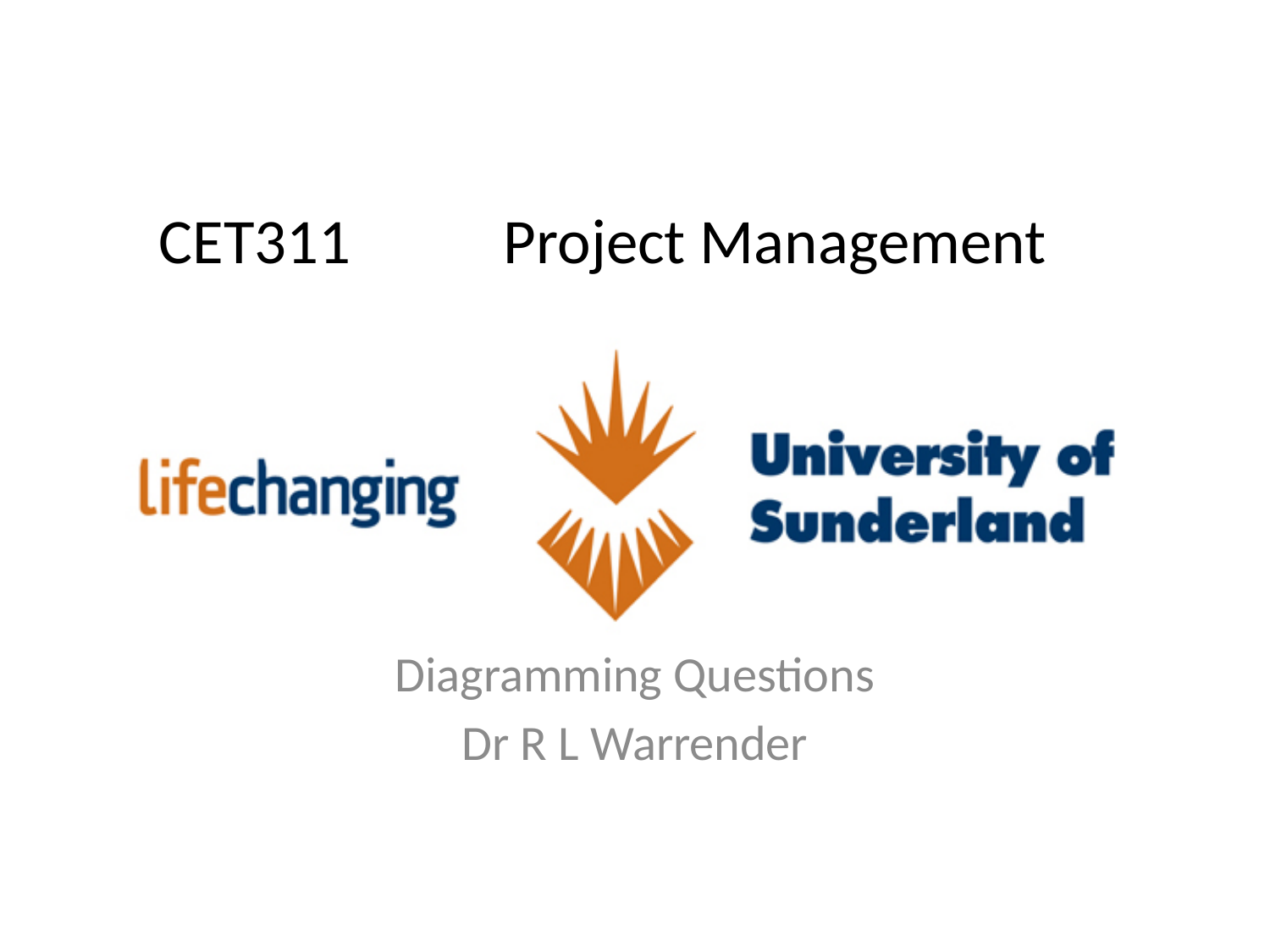

# CET311
Project Management
Diagramming Questions
Dr R L Warrender